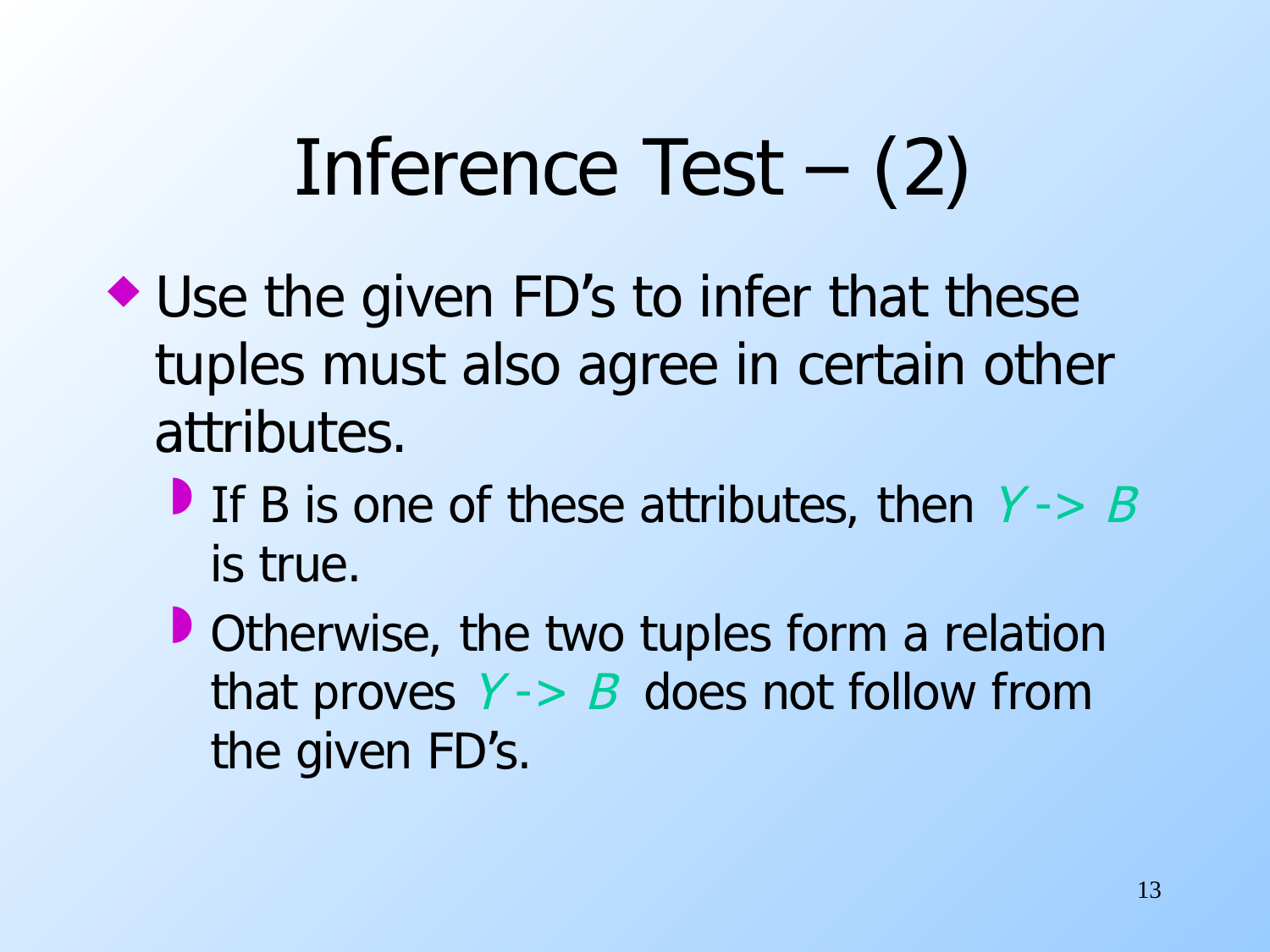

# Inference Test – (2)
Use the given FD’s to infer that these tuples must also agree in certain other attributes.
If B is one of these attributes, then Y -> B  is true.
Otherwise, the two tuples form a relation that proves Y -> B  does not follow from the given FD’s.
13